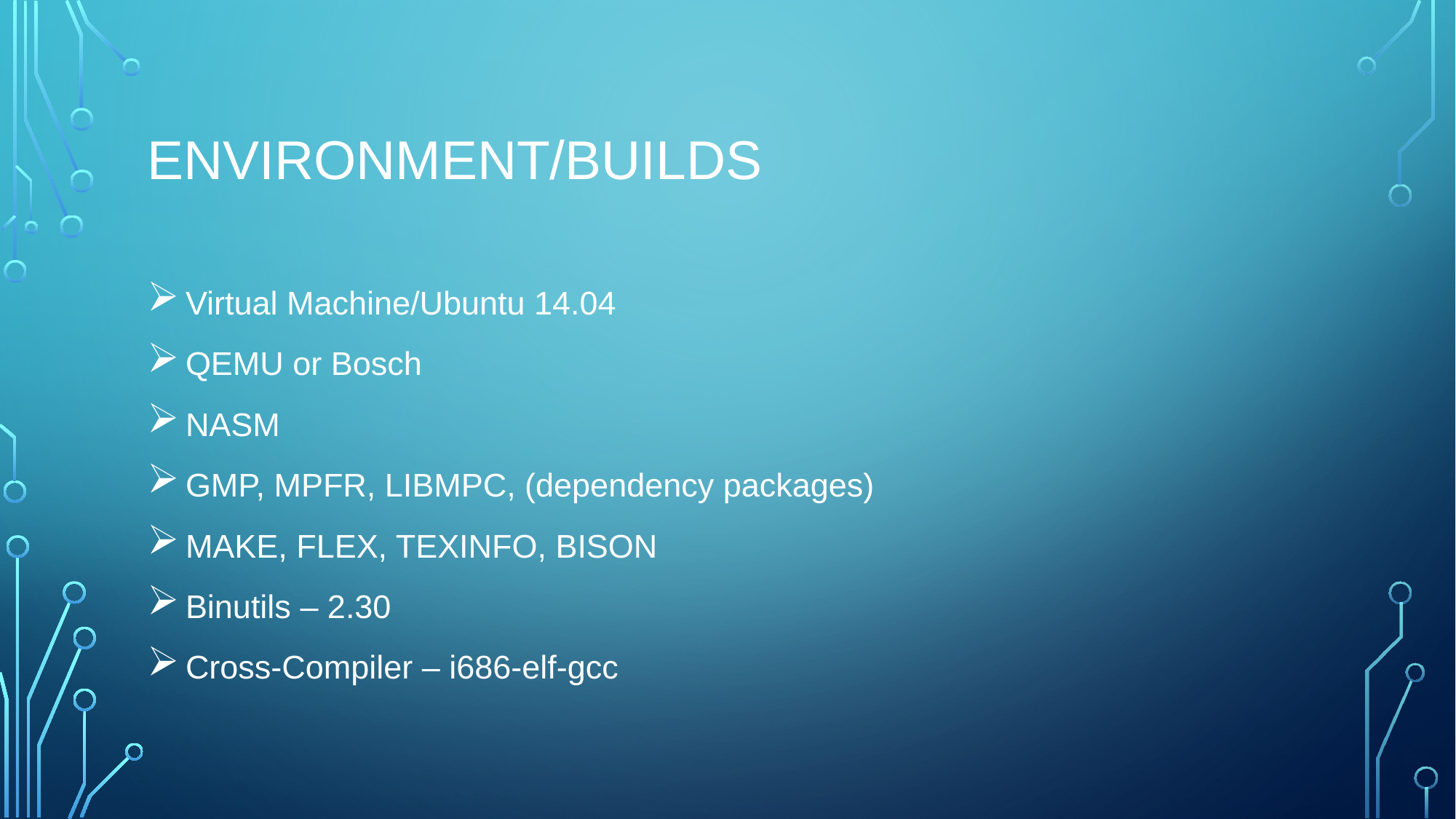

# Environment/Builds
 Virtual Machine/Ubuntu 14.04
 QEMU or Bosch
 NASM
 GMP, MPFR, LIBMPC, (dependency packages)
 MAKE, FLEX, TEXINFO, BISON
 Binutils – 2.30
 Cross-Compiler – i686-elf-gcc